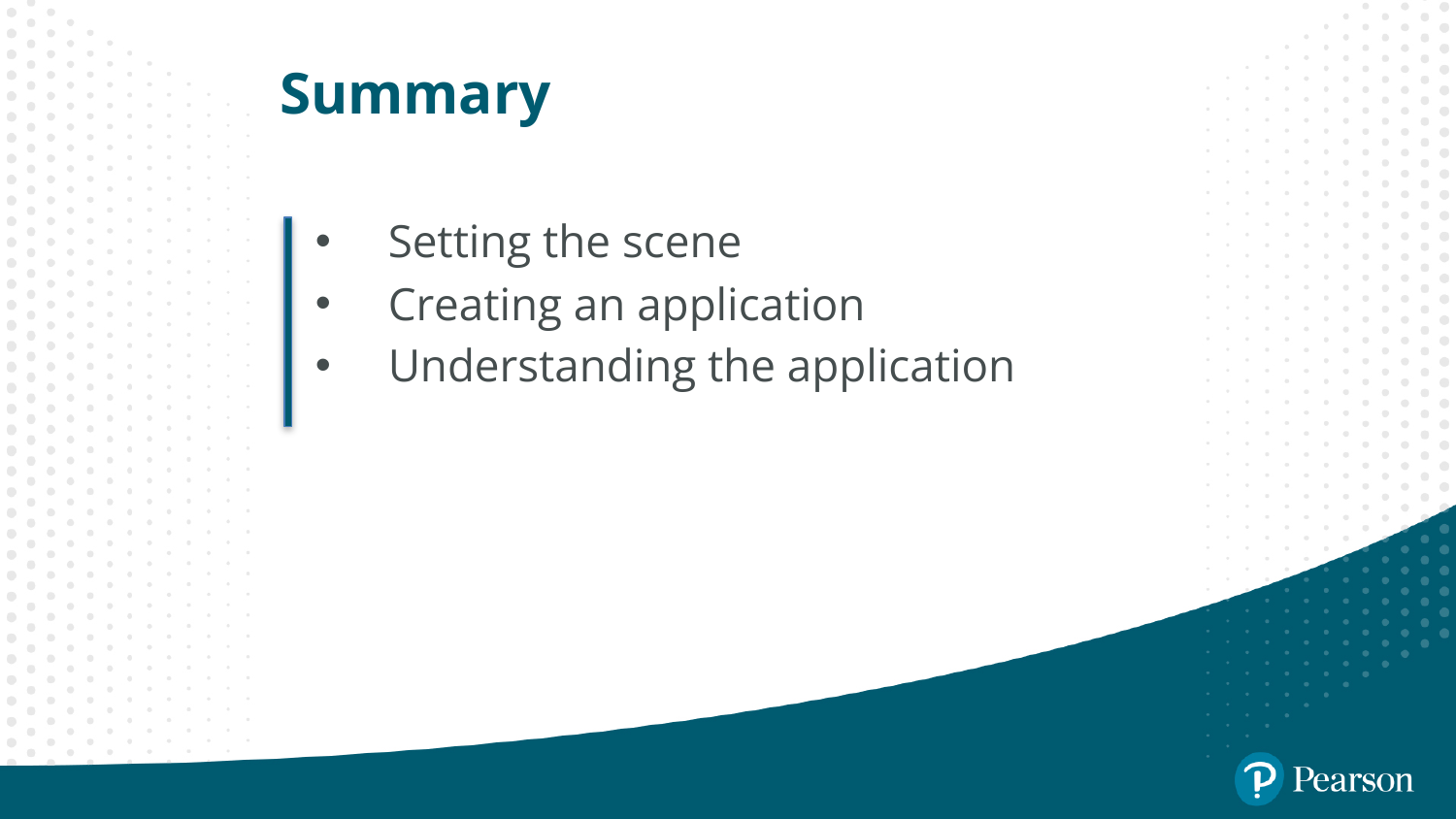

# Summary
Setting the scene
Creating an application
Understanding the application